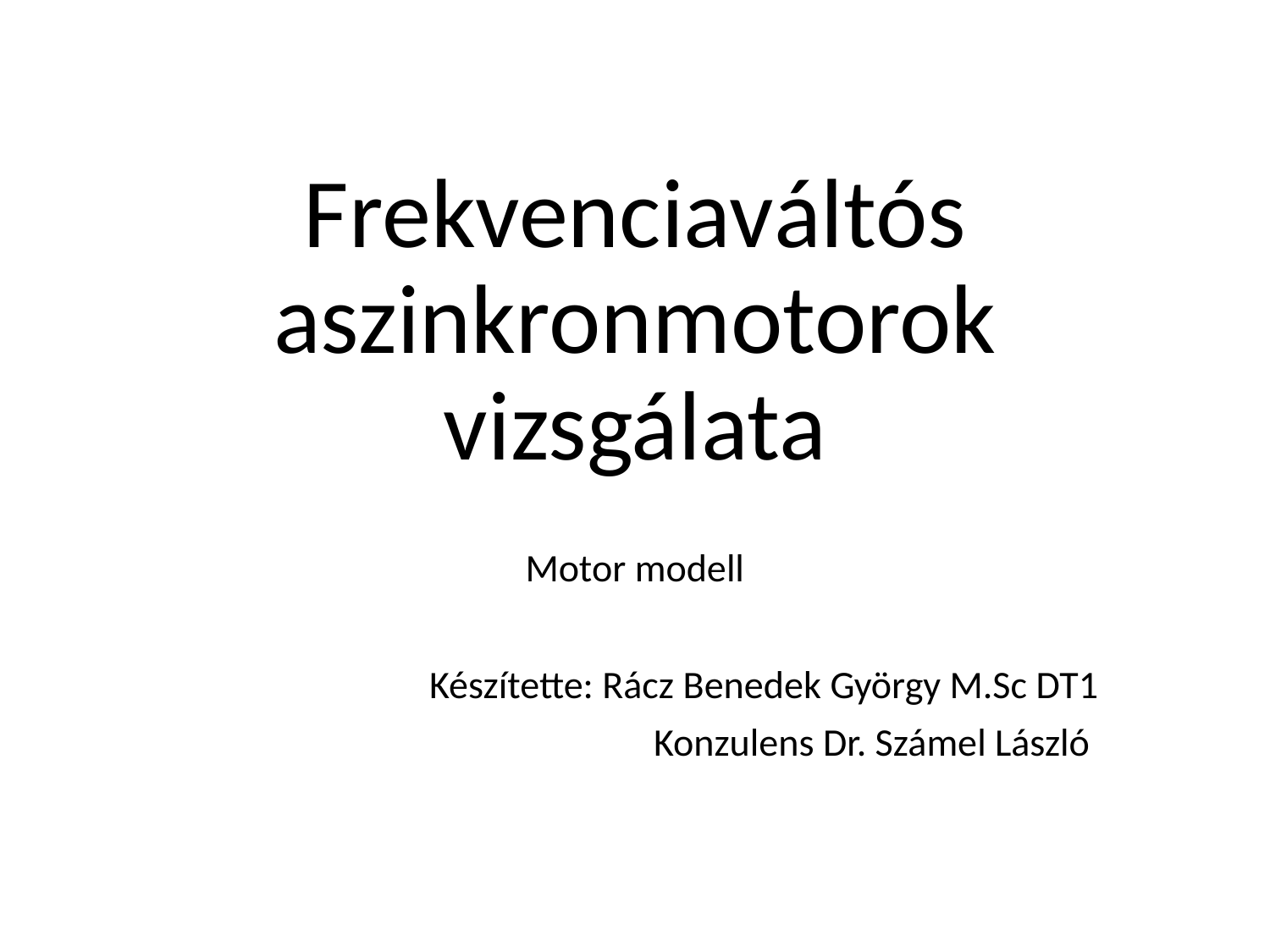

# Frekvenciaváltós aszinkronmotorok vizsgálata
Motor modell

Készítette: Rácz Benedek György M.Sc DT1
Konzulens Dr. Számel László